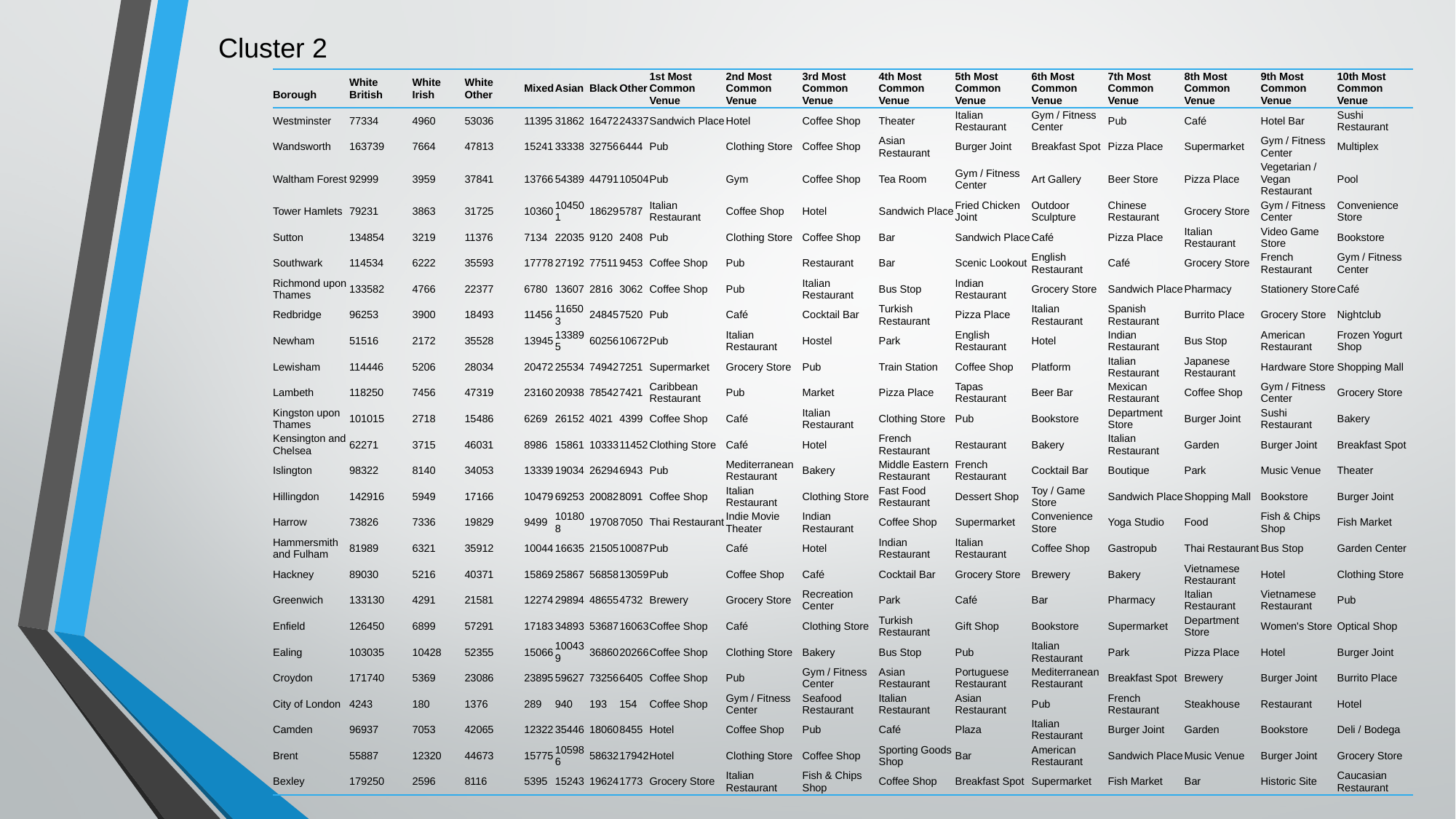

Cluster 2
| Borough | White British | White Irish | White Other | Mixed | Asian | Black | Other | 1st Most Common Venue | 2nd Most Common Venue | 3rd Most Common Venue | 4th Most Common Venue | 5th Most Common Venue | 6th Most Common Venue | 7th Most Common Venue | 8th Most Common Venue | 9th Most Common Venue | 10th Most Common Venue |
| --- | --- | --- | --- | --- | --- | --- | --- | --- | --- | --- | --- | --- | --- | --- | --- | --- | --- |
| Westminster | 77334 | 4960 | 53036 | 11395 | 31862 | 16472 | 24337 | Sandwich Place | Hotel | Coffee Shop | Theater | Italian Restaurant | Gym / Fitness Center | Pub | Café | Hotel Bar | Sushi Restaurant |
| Wandsworth | 163739 | 7664 | 47813 | 15241 | 33338 | 32756 | 6444 | Pub | Clothing Store | Coffee Shop | Asian Restaurant | Burger Joint | Breakfast Spot | Pizza Place | Supermarket | Gym / Fitness Center | Multiplex |
| Waltham Forest | 92999 | 3959 | 37841 | 13766 | 54389 | 44791 | 10504 | Pub | Gym | Coffee Shop | Tea Room | Gym / Fitness Center | Art Gallery | Beer Store | Pizza Place | Vegetarian / Vegan Restaurant | Pool |
| Tower Hamlets | 79231 | 3863 | 31725 | 10360 | 104501 | 18629 | 5787 | Italian Restaurant | Coffee Shop | Hotel | Sandwich Place | Fried Chicken Joint | Outdoor Sculpture | Chinese Restaurant | Grocery Store | Gym / Fitness Center | Convenience Store |
| Sutton | 134854 | 3219 | 11376 | 7134 | 22035 | 9120 | 2408 | Pub | Clothing Store | Coffee Shop | Bar | Sandwich Place | Café | Pizza Place | Italian Restaurant | Video Game Store | Bookstore |
| Southwark | 114534 | 6222 | 35593 | 17778 | 27192 | 77511 | 9453 | Coffee Shop | Pub | Restaurant | Bar | Scenic Lookout | English Restaurant | Café | Grocery Store | French Restaurant | Gym / Fitness Center |
| Richmond upon Thames | 133582 | 4766 | 22377 | 6780 | 13607 | 2816 | 3062 | Coffee Shop | Pub | Italian Restaurant | Bus Stop | Indian Restaurant | Grocery Store | Sandwich Place | Pharmacy | Stationery Store | Café |
| Redbridge | 96253 | 3900 | 18493 | 11456 | 116503 | 24845 | 7520 | Pub | Café | Cocktail Bar | Turkish Restaurant | Pizza Place | Italian Restaurant | Spanish Restaurant | Burrito Place | Grocery Store | Nightclub |
| Newham | 51516 | 2172 | 35528 | 13945 | 133895 | 60256 | 10672 | Pub | Italian Restaurant | Hostel | Park | English Restaurant | Hotel | Indian Restaurant | Bus Stop | American Restaurant | Frozen Yogurt Shop |
| Lewisham | 114446 | 5206 | 28034 | 20472 | 25534 | 74942 | 7251 | Supermarket | Grocery Store | Pub | Train Station | Coffee Shop | Platform | Italian Restaurant | Japanese Restaurant | Hardware Store | Shopping Mall |
| Lambeth | 118250 | 7456 | 47319 | 23160 | 20938 | 78542 | 7421 | Caribbean Restaurant | Pub | Market | Pizza Place | Tapas Restaurant | Beer Bar | Mexican Restaurant | Coffee Shop | Gym / Fitness Center | Grocery Store |
| Kingston upon Thames | 101015 | 2718 | 15486 | 6269 | 26152 | 4021 | 4399 | Coffee Shop | Café | Italian Restaurant | Clothing Store | Pub | Bookstore | Department Store | Burger Joint | Sushi Restaurant | Bakery |
| Kensington and Chelsea | 62271 | 3715 | 46031 | 8986 | 15861 | 10333 | 11452 | Clothing Store | Café | Hotel | French Restaurant | Restaurant | Bakery | Italian Restaurant | Garden | Burger Joint | Breakfast Spot |
| Islington | 98322 | 8140 | 34053 | 13339 | 19034 | 26294 | 6943 | Pub | Mediterranean Restaurant | Bakery | Middle Eastern Restaurant | French Restaurant | Cocktail Bar | Boutique | Park | Music Venue | Theater |
| Hillingdon | 142916 | 5949 | 17166 | 10479 | 69253 | 20082 | 8091 | Coffee Shop | Italian Restaurant | Clothing Store | Fast Food Restaurant | Dessert Shop | Toy / Game Store | Sandwich Place | Shopping Mall | Bookstore | Burger Joint |
| Harrow | 73826 | 7336 | 19829 | 9499 | 101808 | 19708 | 7050 | Thai Restaurant | Indie Movie Theater | Indian Restaurant | Coffee Shop | Supermarket | Convenience Store | Yoga Studio | Food | Fish & Chips Shop | Fish Market |
| Hammersmith and Fulham | 81989 | 6321 | 35912 | 10044 | 16635 | 21505 | 10087 | Pub | Café | Hotel | Indian Restaurant | Italian Restaurant | Coffee Shop | Gastropub | Thai Restaurant | Bus Stop | Garden Center |
| Hackney | 89030 | 5216 | 40371 | 15869 | 25867 | 56858 | 13059 | Pub | Coffee Shop | Café | Cocktail Bar | Grocery Store | Brewery | Bakery | Vietnamese Restaurant | Hotel | Clothing Store |
| Greenwich | 133130 | 4291 | 21581 | 12274 | 29894 | 48655 | 4732 | Brewery | Grocery Store | Recreation Center | Park | Café | Bar | Pharmacy | Italian Restaurant | Vietnamese Restaurant | Pub |
| Enfield | 126450 | 6899 | 57291 | 17183 | 34893 | 53687 | 16063 | Coffee Shop | Café | Clothing Store | Turkish Restaurant | Gift Shop | Bookstore | Supermarket | Department Store | Women's Store | Optical Shop |
| Ealing | 103035 | 10428 | 52355 | 15066 | 100439 | 36860 | 20266 | Coffee Shop | Clothing Store | Bakery | Bus Stop | Pub | Italian Restaurant | Park | Pizza Place | Hotel | Burger Joint |
| Croydon | 171740 | 5369 | 23086 | 23895 | 59627 | 73256 | 6405 | Coffee Shop | Pub | Gym / Fitness Center | Asian Restaurant | Portuguese Restaurant | Mediterranean Restaurant | Breakfast Spot | Brewery | Burger Joint | Burrito Place |
| City of London | 4243 | 180 | 1376 | 289 | 940 | 193 | 154 | Coffee Shop | Gym / Fitness Center | Seafood Restaurant | Italian Restaurant | Asian Restaurant | Pub | French Restaurant | Steakhouse | Restaurant | Hotel |
| Camden | 96937 | 7053 | 42065 | 12322 | 35446 | 18060 | 8455 | Hotel | Coffee Shop | Pub | Café | Plaza | Italian Restaurant | Burger Joint | Garden | Bookstore | Deli / Bodega |
| Brent | 55887 | 12320 | 44673 | 15775 | 105986 | 58632 | 17942 | Hotel | Clothing Store | Coffee Shop | Sporting Goods Shop | Bar | American Restaurant | Sandwich Place | Music Venue | Burger Joint | Grocery Store |
| Bexley | 179250 | 2596 | 8116 | 5395 | 15243 | 19624 | 1773 | Grocery Store | Italian Restaurant | Fish & Chips Shop | Coffee Shop | Breakfast Spot | Supermarket | Fish Market | Bar | Historic Site | Caucasian Restaurant |